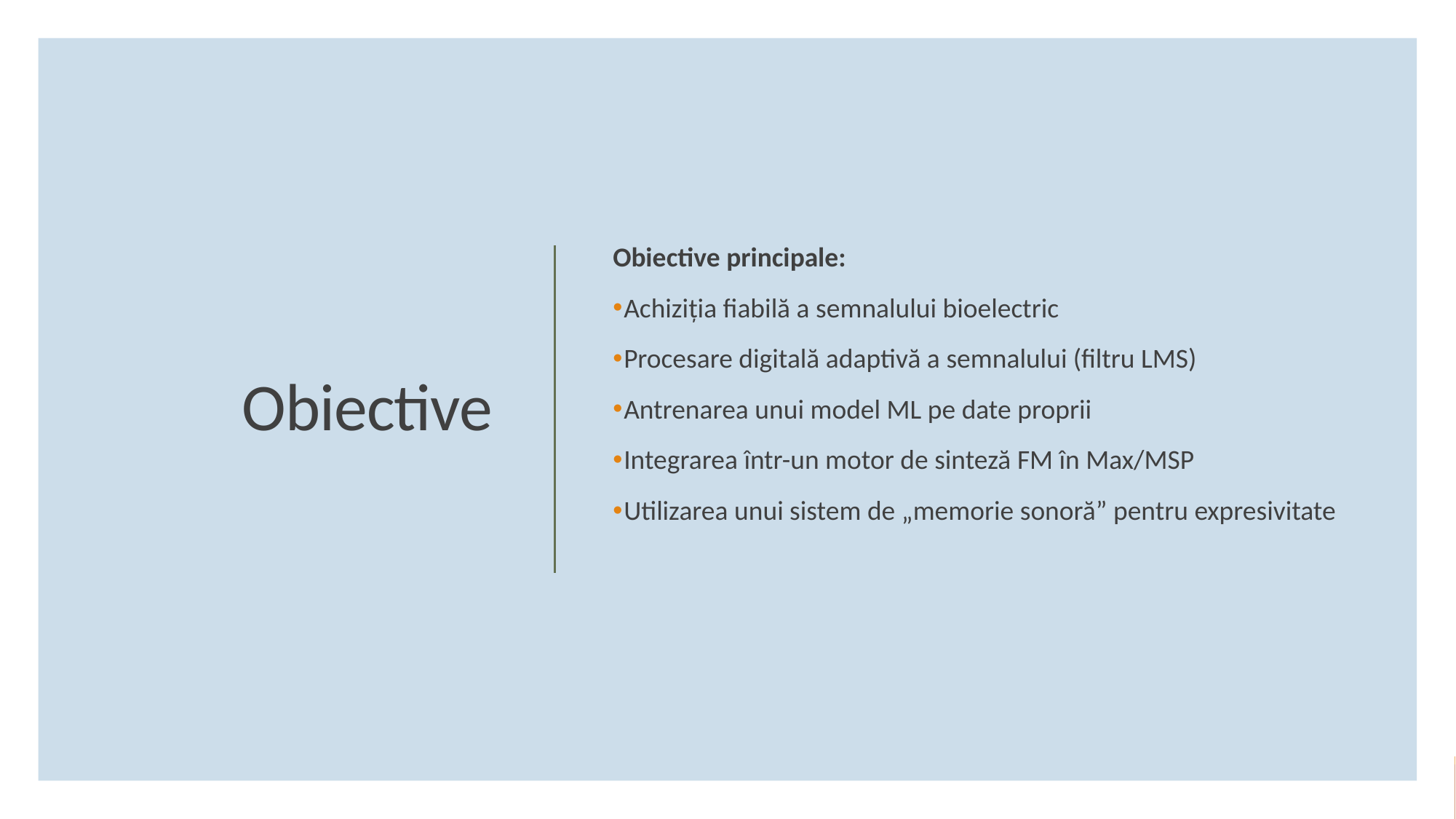

Obiective principale:
Achiziția fiabilă a semnalului bioelectric
Procesare digitală adaptivă a semnalului (filtru LMS)
Antrenarea unui model ML pe date proprii
Integrarea într-un motor de sinteză FM în Max/MSP
Utilizarea unui sistem de „memorie sonoră” pentru expresivitate

# Obiective